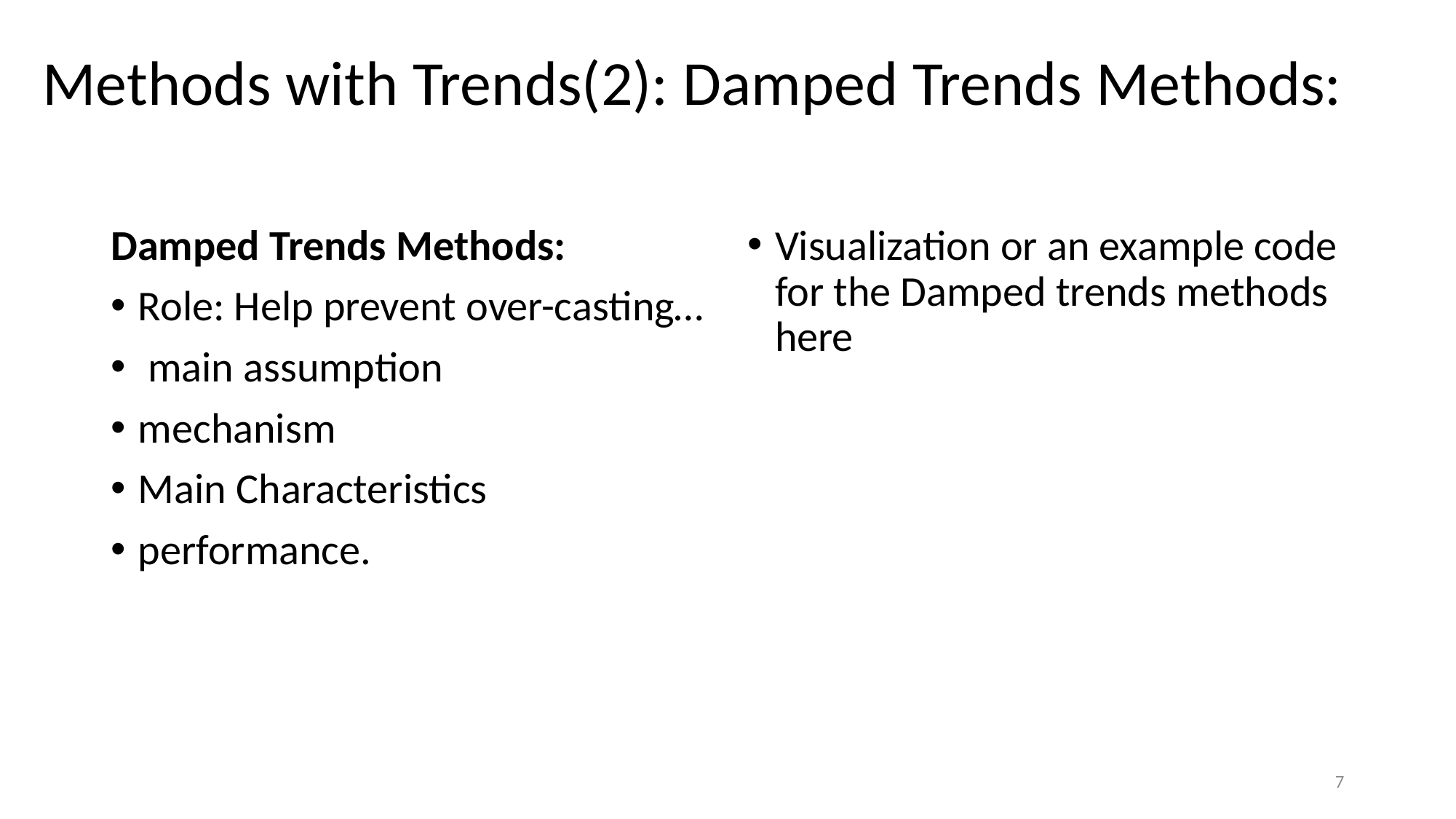

# Methods with Trends(2): Damped Trends Methods:
Damped Trends Methods:
Role: Help prevent over-casting…
 main assumption
mechanism
Main Characteristics
performance.

Visualization or an example code for the Damped trends methods here

7